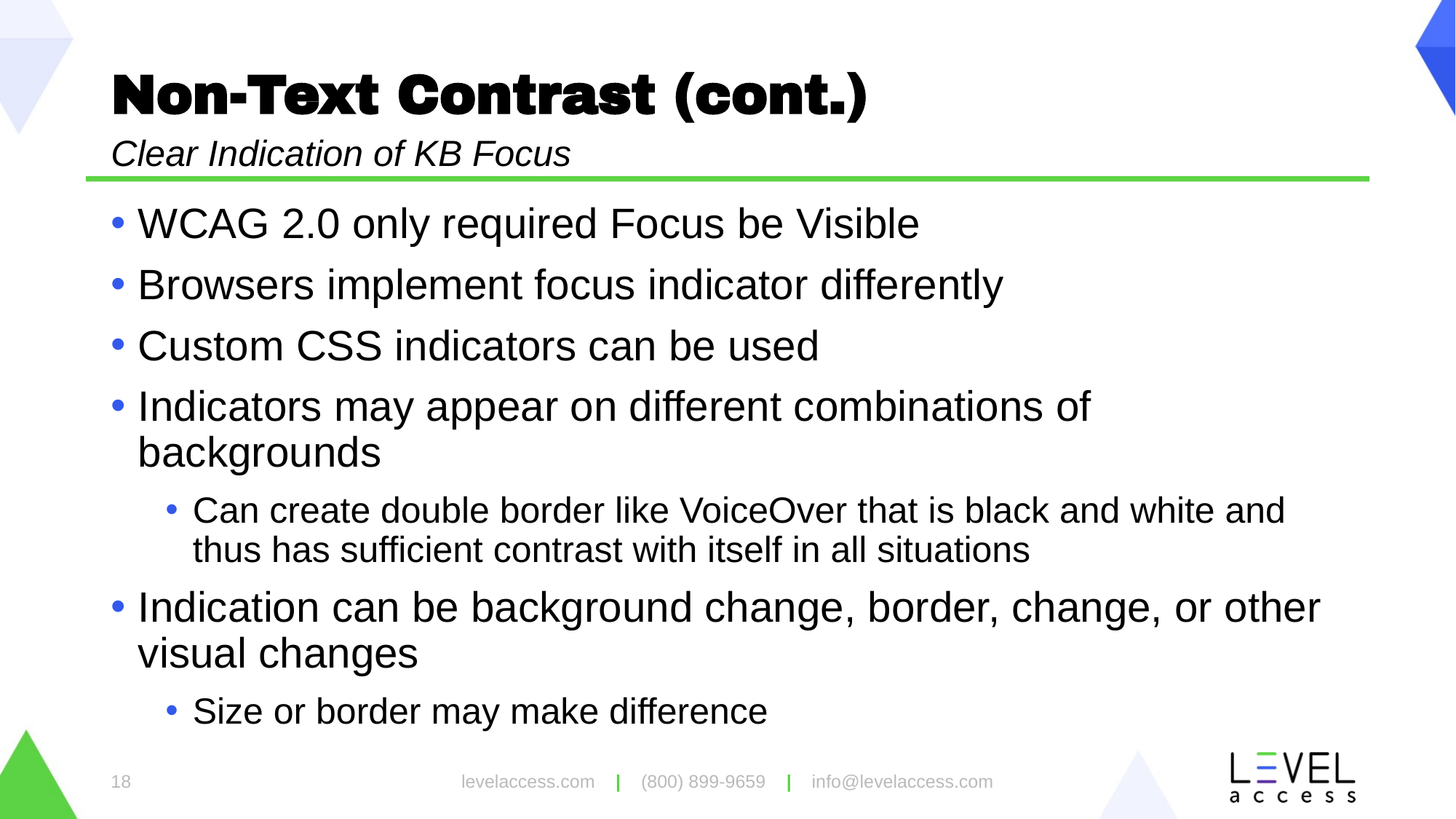

# Non-Text Contrast (cont.)
Clear Indication of KB Focus
WCAG 2.0 only required Focus be Visible
Browsers implement focus indicator differently
Custom CSS indicators can be used
Indicators may appear on different combinations of backgrounds
Can create double border like VoiceOver that is black and white and thus has sufficient contrast with itself in all situations
Indication can be background change, border, change, or other visual changes
Size or border may make difference

levelaccess.com    |    (800) 899-9659    |    info@levelaccess.com
18